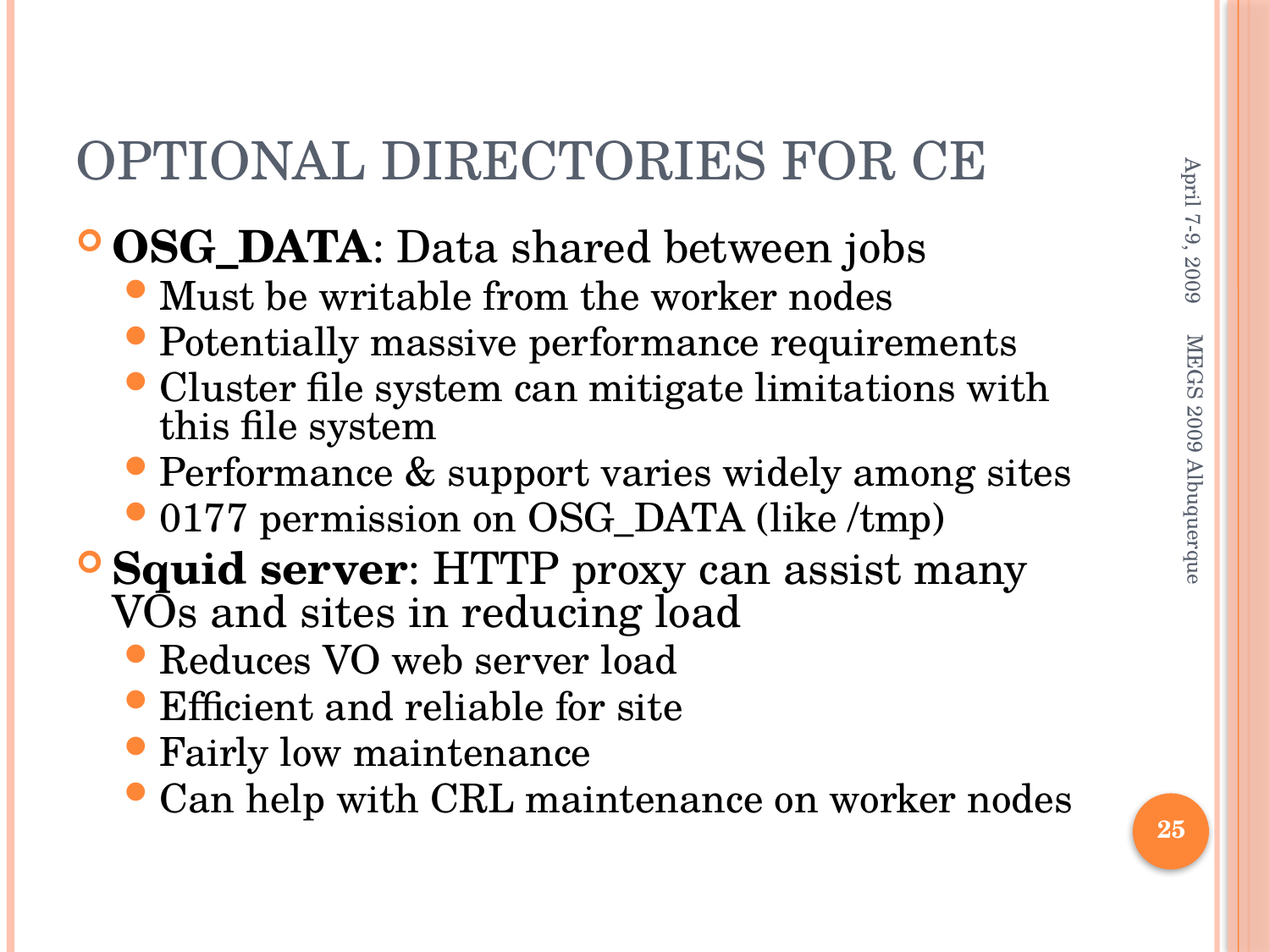

# Optional directories for CE
April 7-9, 2009
OSG_DATA: Data shared between jobs
Must be writable from the worker nodes
Potentially massive performance requirements
Cluster file system can mitigate limitations with this file system
Performance & support varies widely among sites
0177 permission on OSG_DATA (like /tmp)
Squid server: HTTP proxy can assist many VOs and sites in reducing load
Reduces VO web server load
Efficient and reliable for site
Fairly low maintenance
Can help with CRL maintenance on worker nodes

MEGS 2009 Albuquerque
25